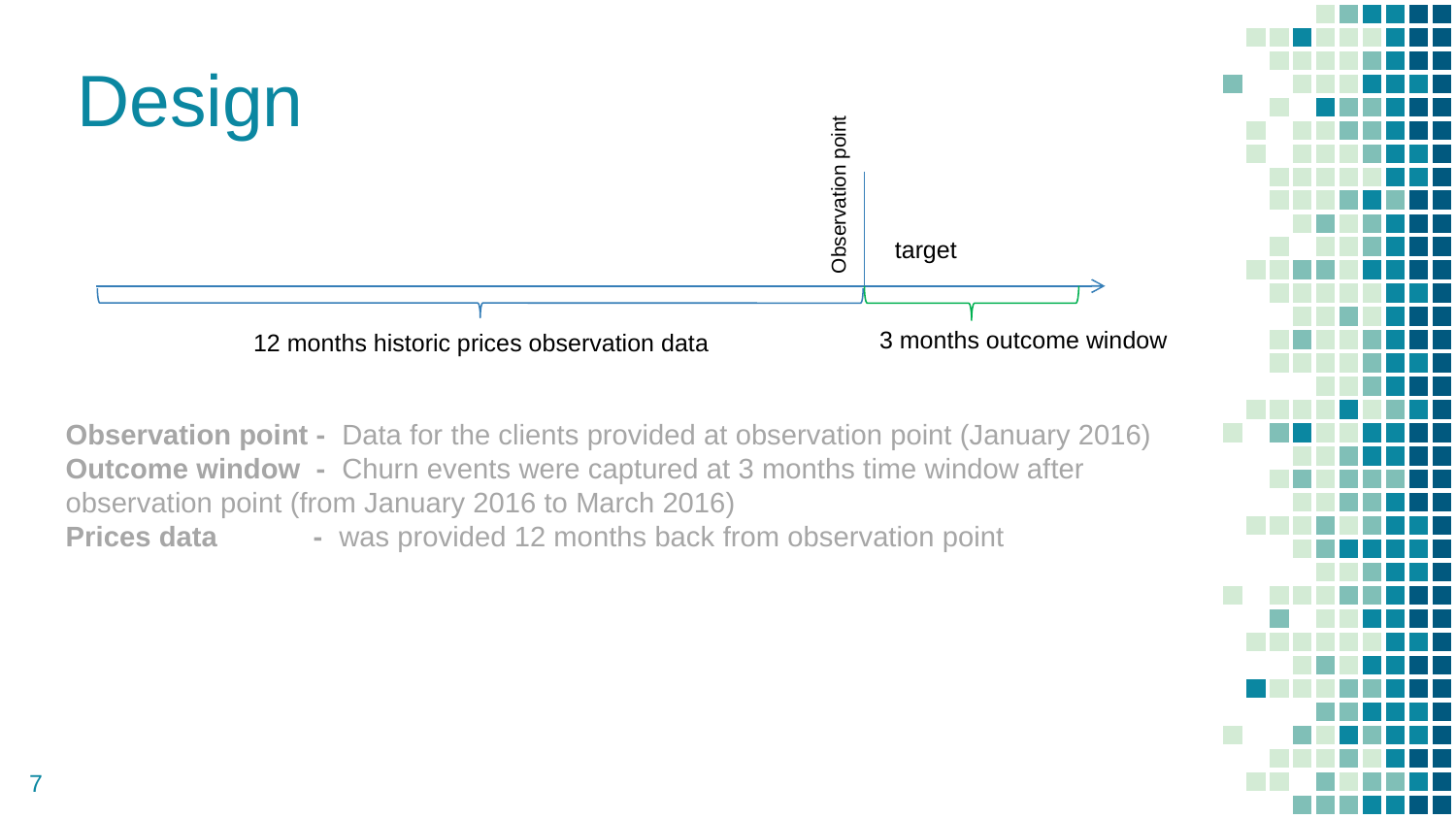

# Design
Observation point

target
 12 months historic prices observation data
3 months outcome window
Observation point -  Data for the clients provided at observation point (January 2016)
Outcome window  -  Churn events were captured at 3 months time window after observation point (from January 2016 to March 2016)
Prices data            -  was provided 12 months back from observation point

7